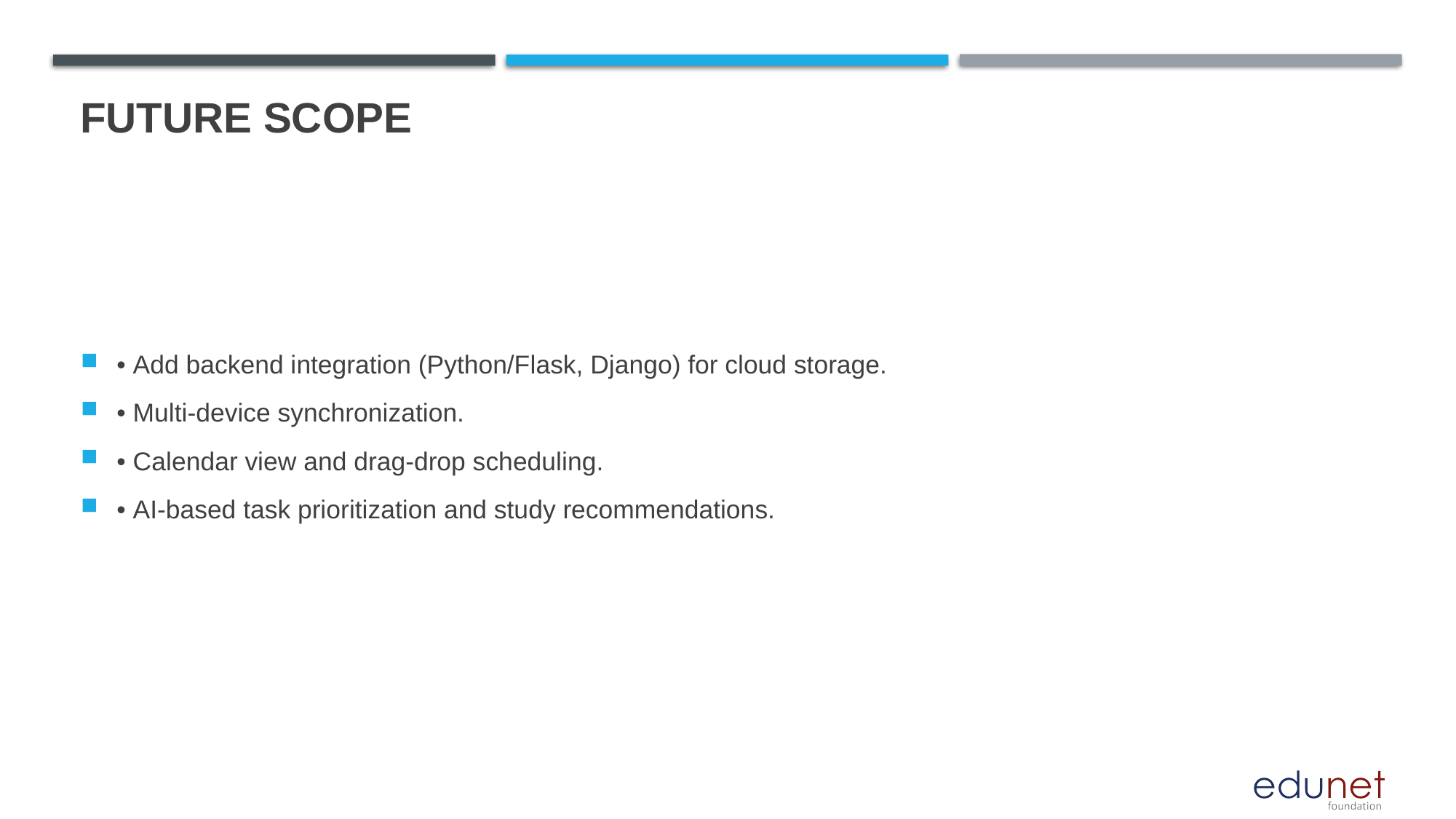

# Future Scope
• Add backend integration (Python/Flask, Django) for cloud storage.
• Multi-device synchronization.
• Calendar view and drag-drop scheduling.
• AI-based task prioritization and study recommendations.